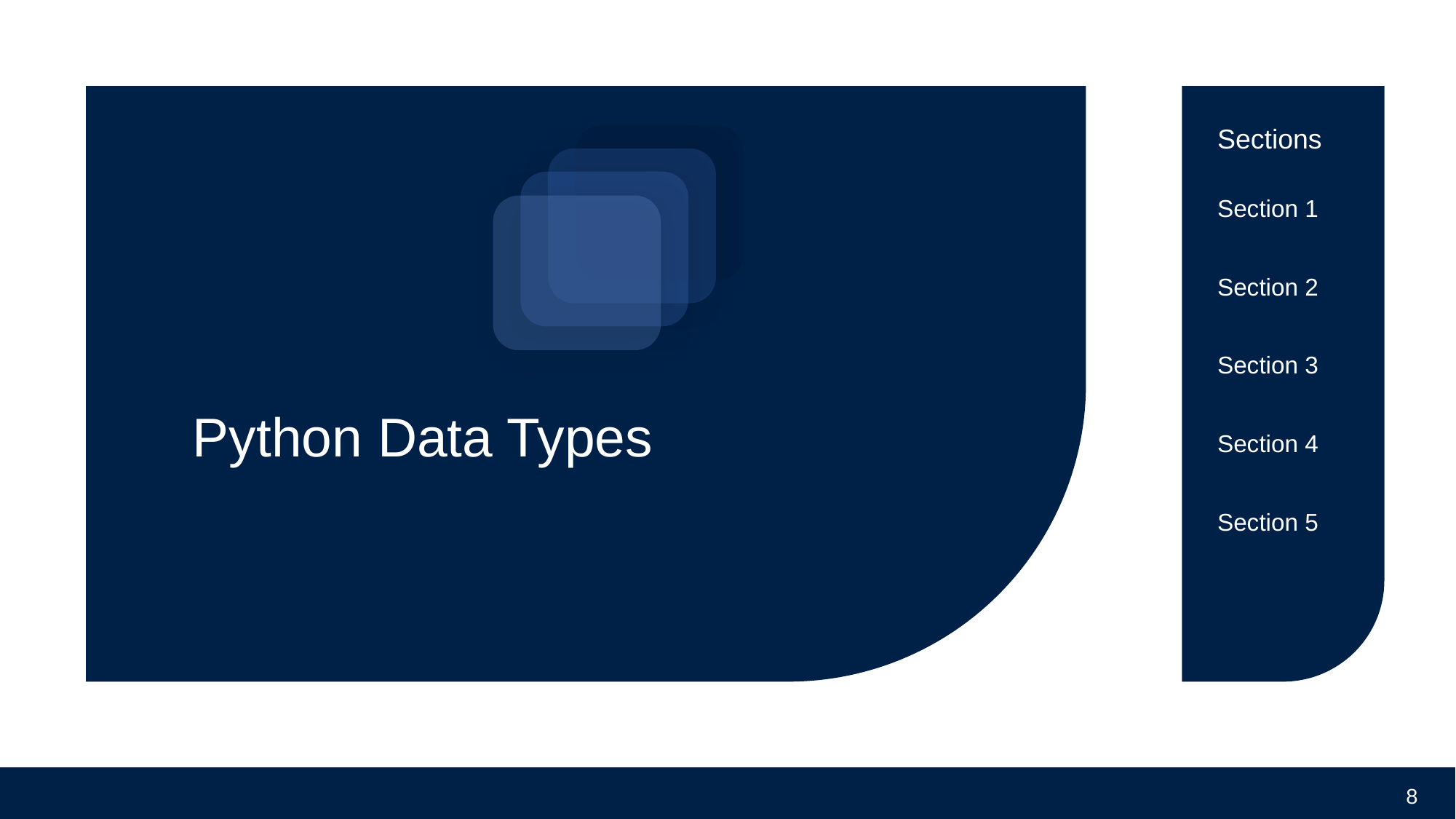

Section 1
Section 2
Section 3
# Python Data Types
Section 4
Section 5